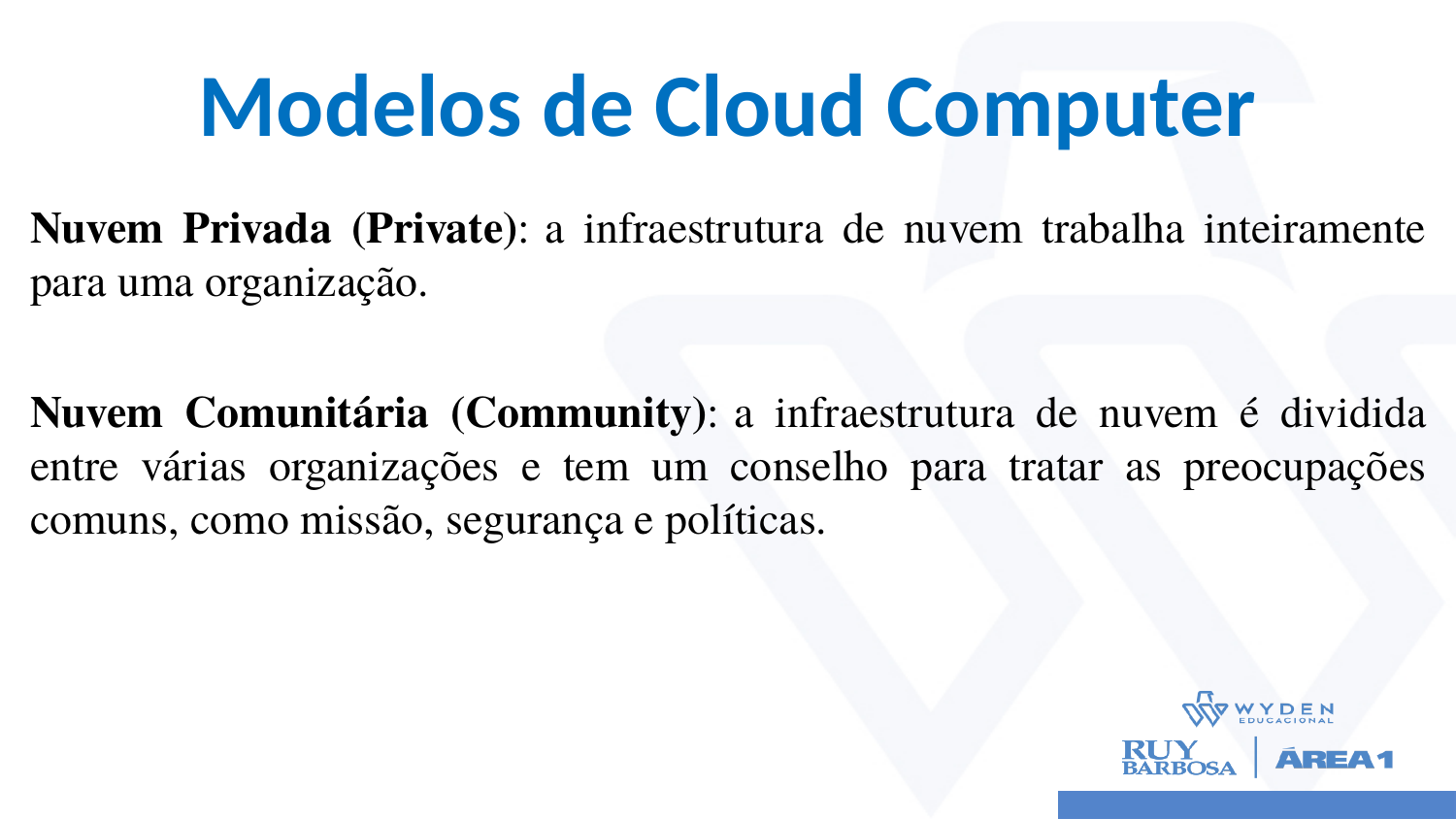

# Modelos de Cloud Computer
Nuvem Privada (Private): a infraestrutura de nuvem trabalha inteiramente para uma organização.

Nuvem Comunitária (Community): a infraestrutura de nuvem é dividida entre várias organizações e tem um conselho para tratar as preocupações comuns, como missão, segurança e políticas.